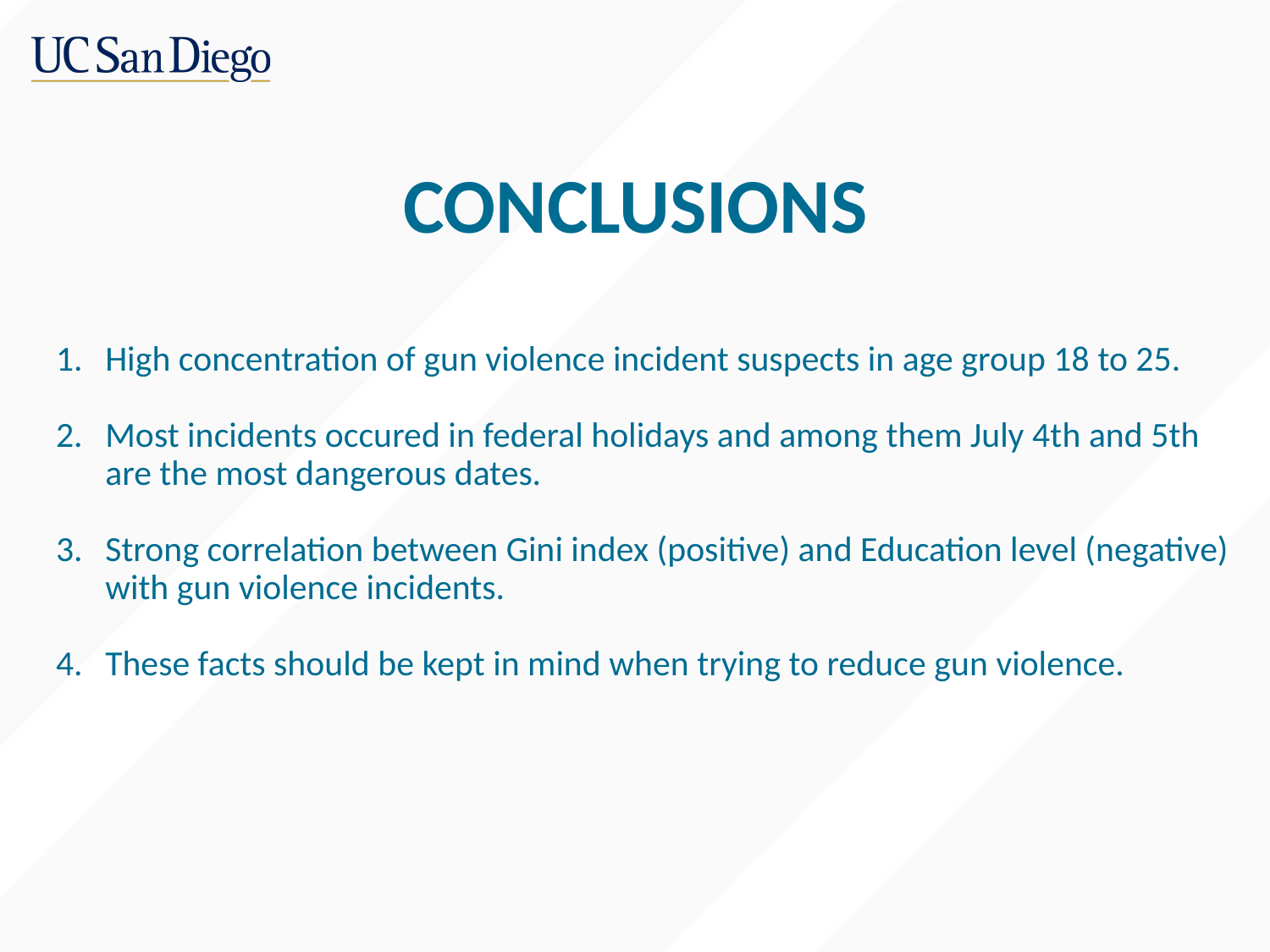

# CONCLUSIONS
High concentration of gun violence incident suspects in age group 18 to 25.

Most incidents occured in federal holidays and among them July 4th and 5th are the most dangerous dates.

Strong correlation between Gini index (positive) and Education level (negative) with gun violence incidents.

These facts should be kept in mind when trying to reduce gun violence.